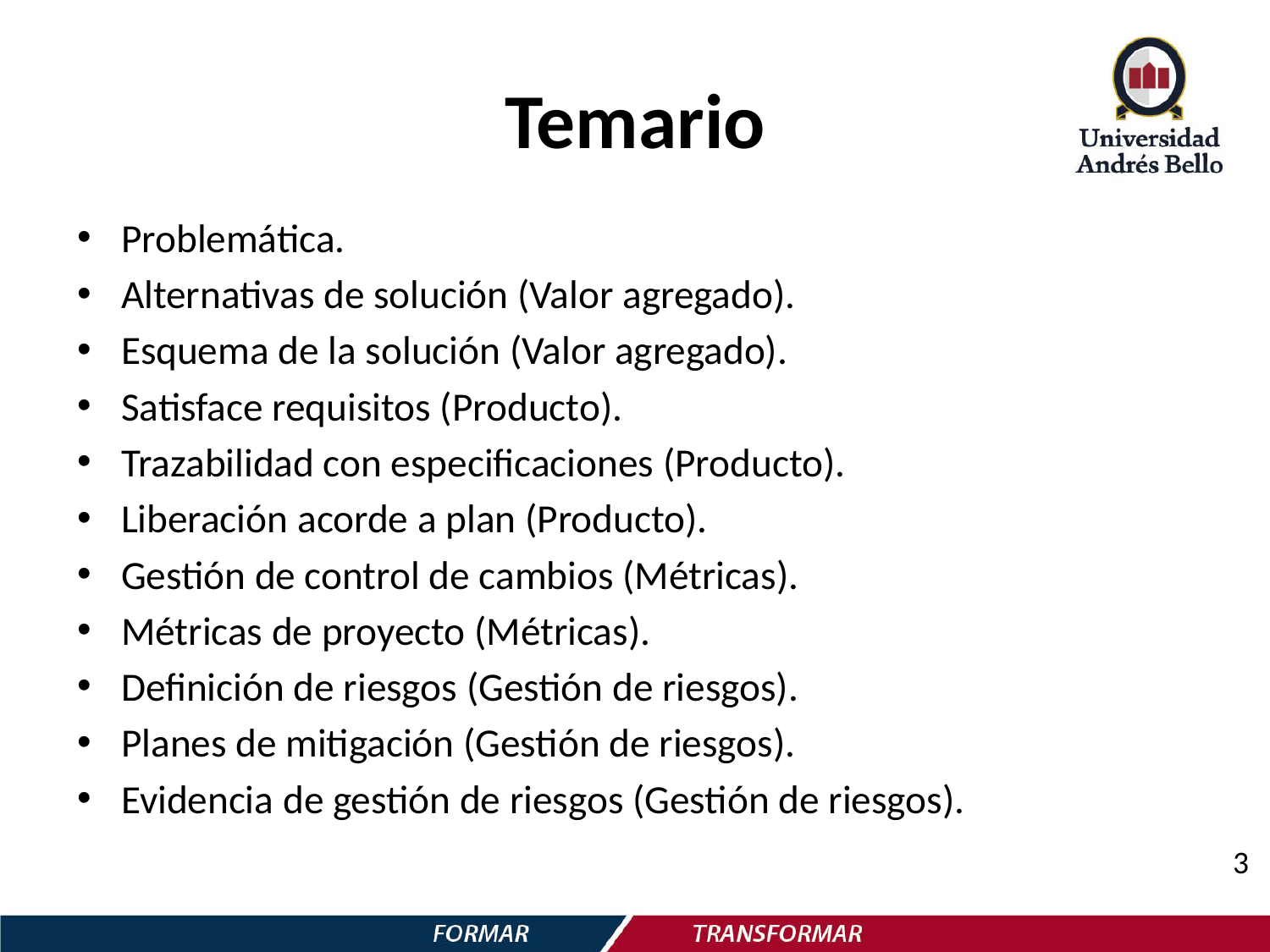

# Temario
Problemática.
Alternativas de solución (Valor agregado).
Esquema de la solución (Valor agregado).
Satisface requisitos (Producto).
Trazabilidad con especificaciones (Producto).
Liberación acorde a plan (Producto).
Gestión de control de cambios (Métricas).
Métricas de proyecto (Métricas).
Definición de riesgos (Gestión de riesgos).
Planes de mitigación (Gestión de riesgos).
Evidencia de gestión de riesgos (Gestión de riesgos).
3